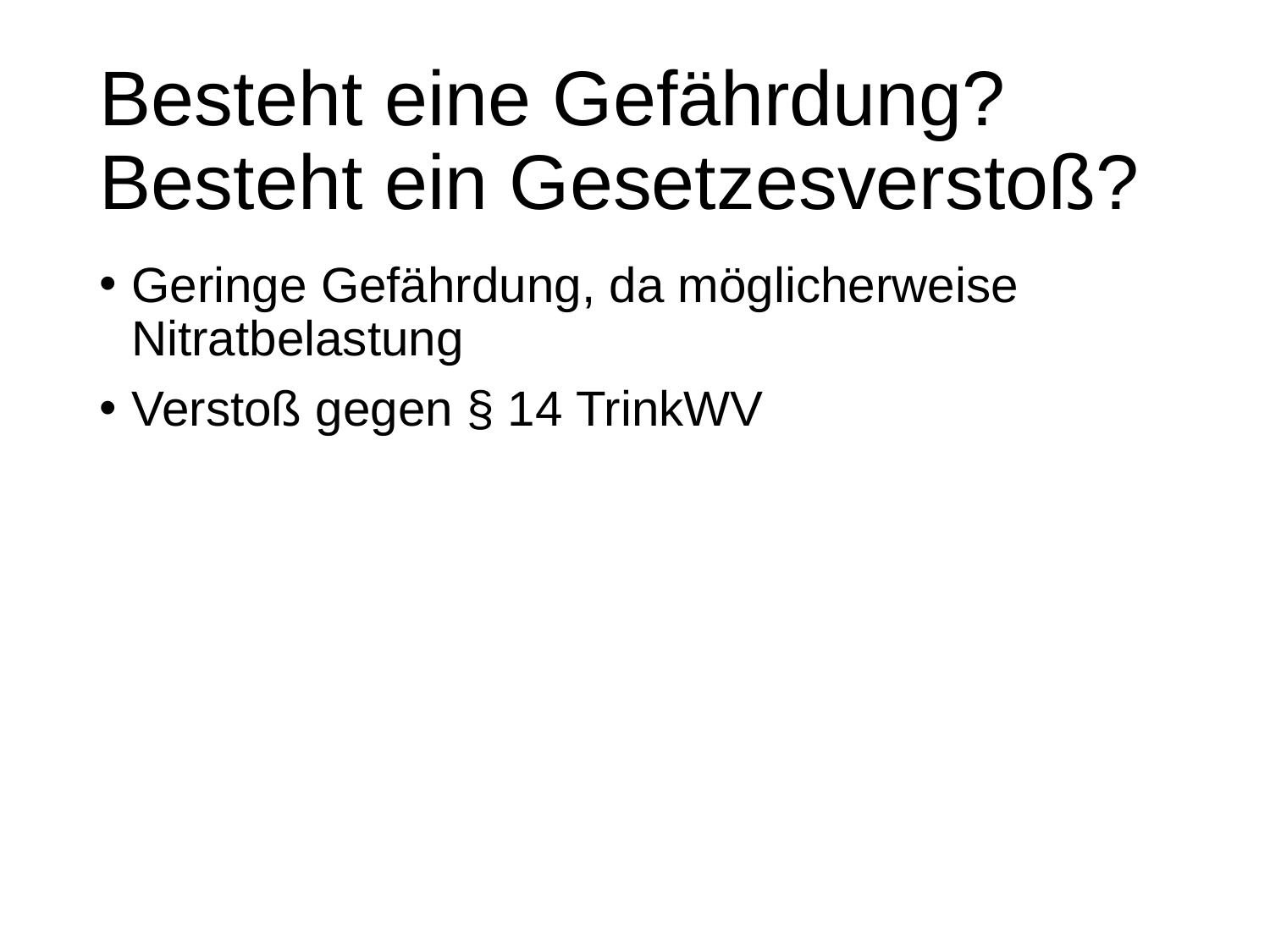

# Besteht eine Gefährdung? Besteht ein Gesetzesverstoß?
Geringe Gefährdung, da möglicherweise Nitratbelastung
Verstoß gegen § 14 TrinkWV